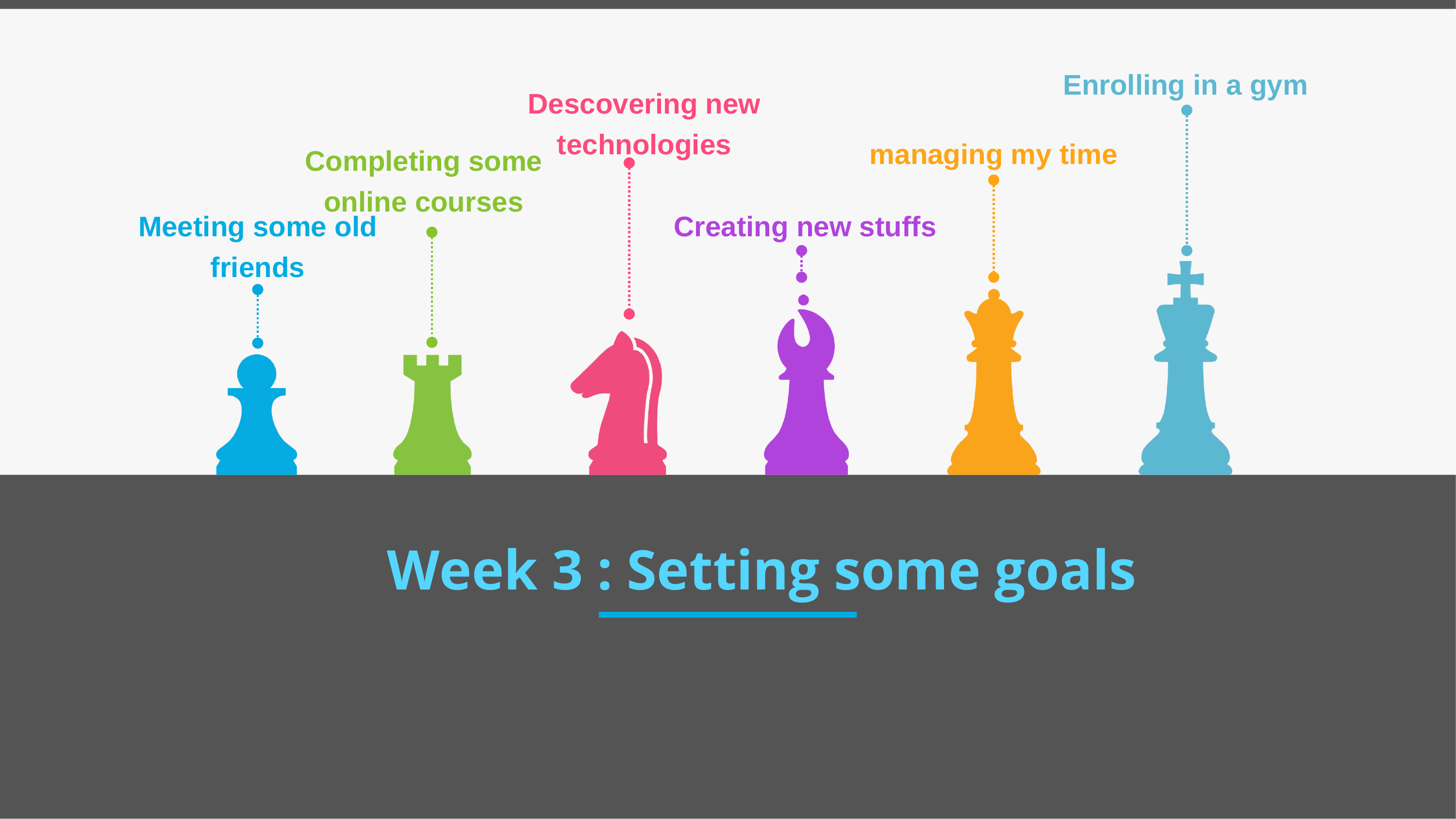

Enrolling in a gym
Descovering new technologies
managing my time
Completing some online courses
Creating new stuffs
Meeting some old friends
Week 3 : Setting some goals